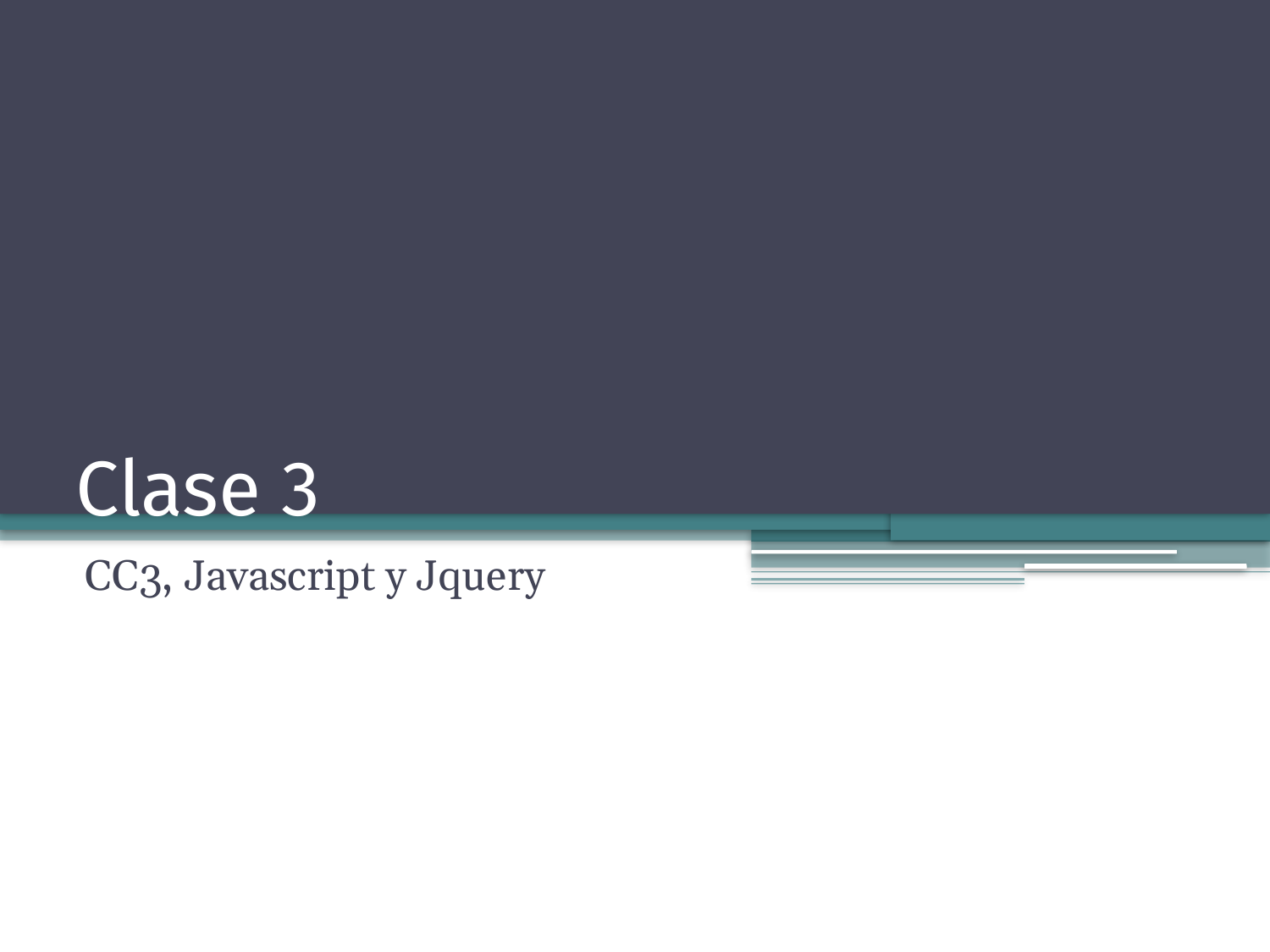

# Clase 3
CC3, Javascript y Jquery